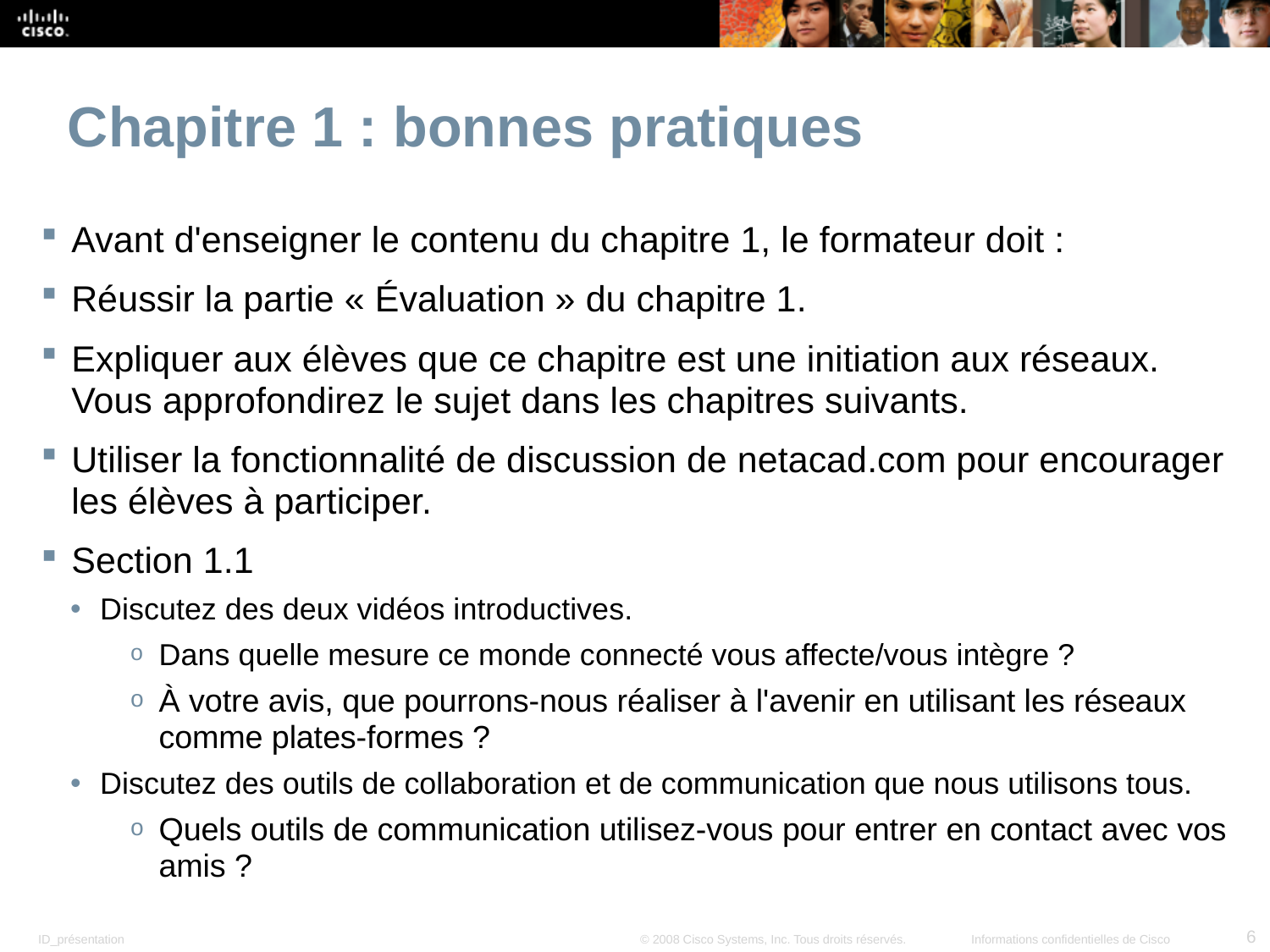

Chapitre 1 : bonnes pratiques
Avant d'enseigner le contenu du chapitre 1, le formateur doit :
Réussir la partie « Évaluation » du chapitre 1.
Expliquer aux élèves que ce chapitre est une initiation aux réseaux. Vous approfondirez le sujet dans les chapitres suivants.
Utiliser la fonctionnalité de discussion de netacad.com pour encourager les élèves à participer.
Section 1.1
Discutez des deux vidéos introductives.
Dans quelle mesure ce monde connecté vous affecte/vous intègre ?
À votre avis, que pourrons-nous réaliser à l'avenir en utilisant les réseaux comme plates-formes ?
Discutez des outils de collaboration et de communication que nous utilisons tous.
Quels outils de communication utilisez-vous pour entrer en contact avec vos amis ?